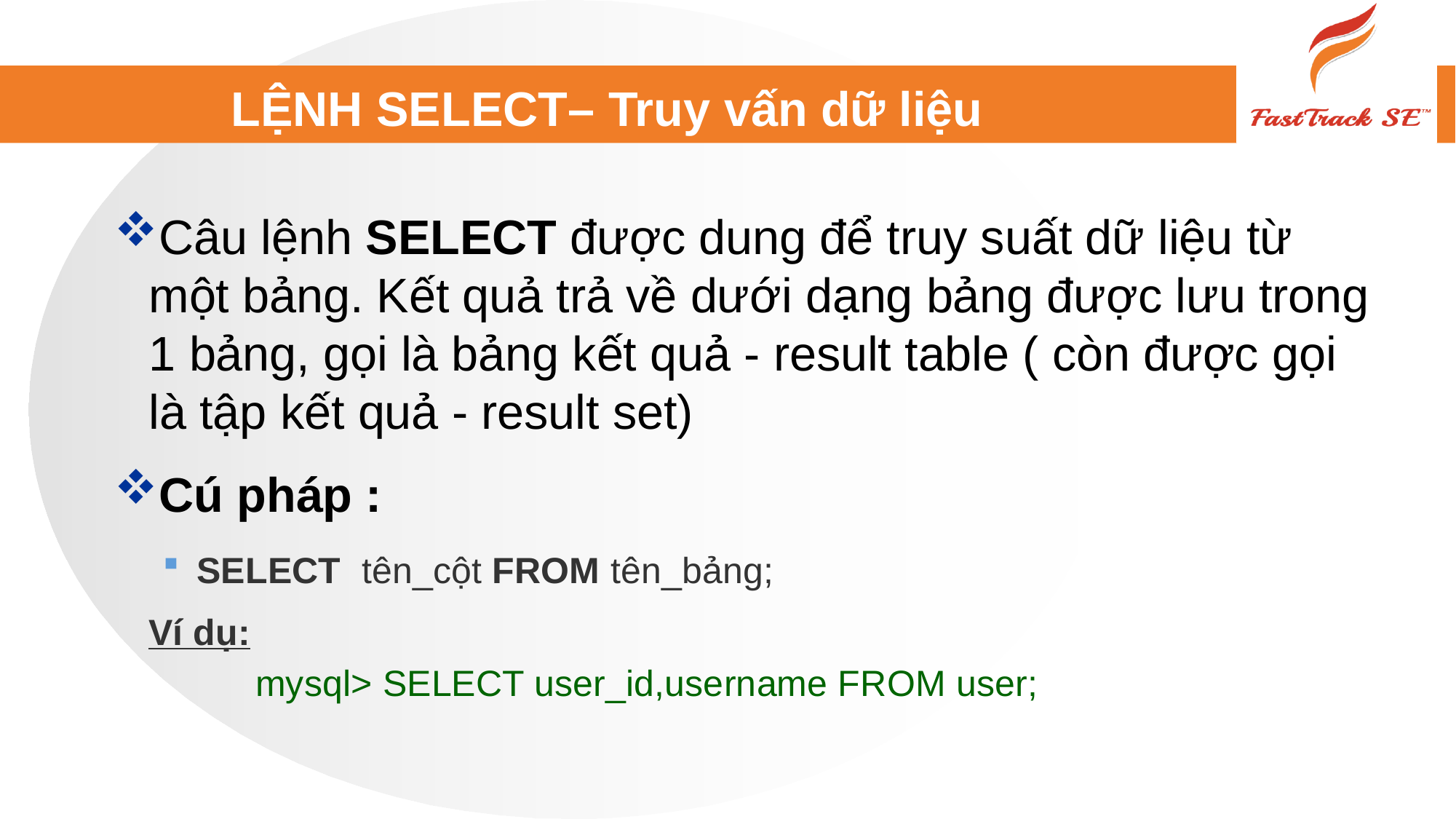

# LỆNH SELECT– Truy vấn dữ liệu
Câu lệnh SELECT được dung để truy suất dữ liệu từ một bảng. Kết quả trả về dưới dạng bảng được lưu trong 1 bảng, gọi là bảng kết quả - result table ( còn được gọi là tập kết quả - result set)
Cú pháp :
SELECT  tên_cột FROM tên_bảng;
 Ví dụ:
          mysql> SELECT user_id,username FROM user;